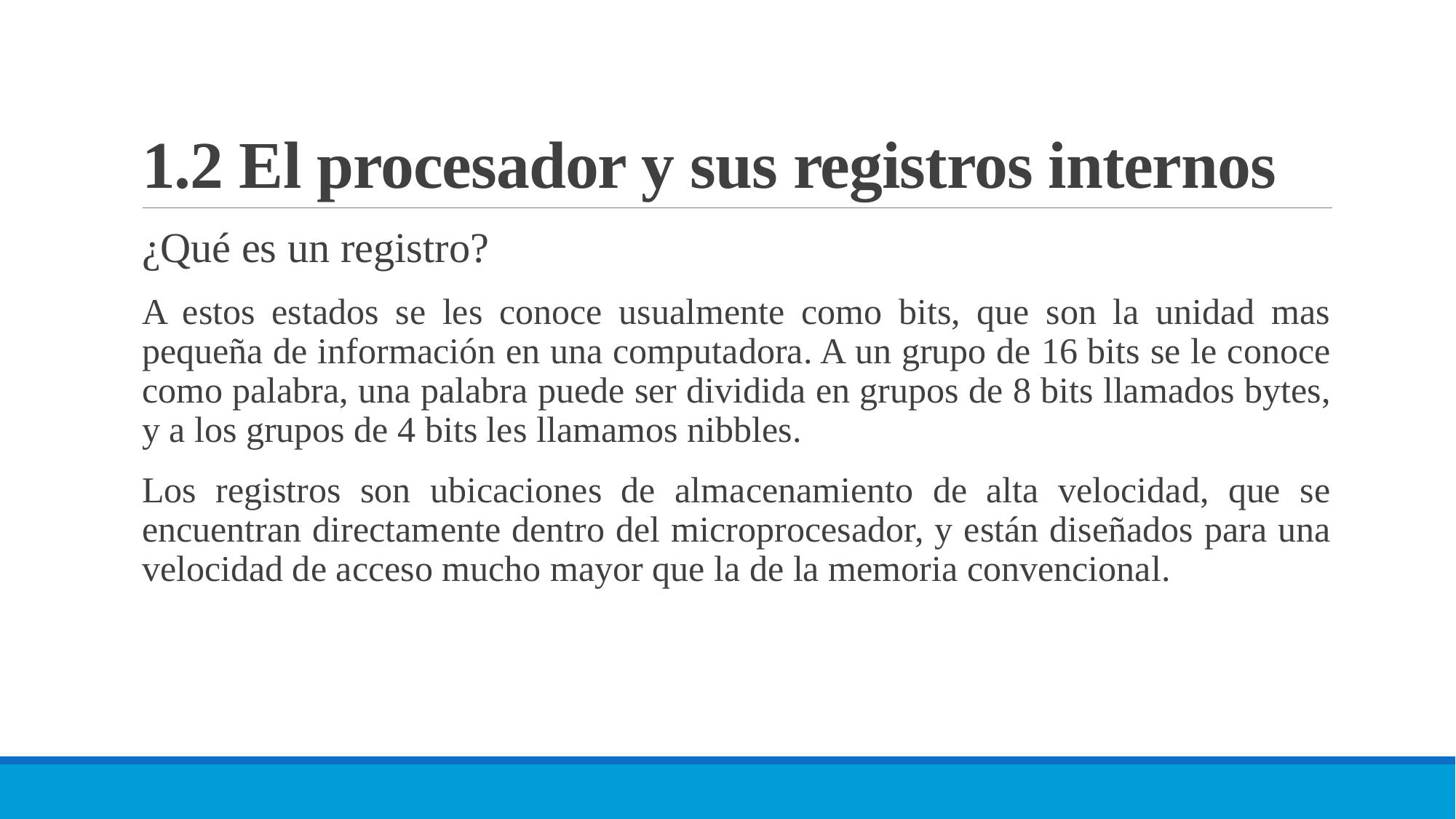

# 1.2 El procesador y sus registros internos
¿Qué es un registro?
A estos estados se les conoce usualmente como bits, que son la unidad mas pequeña de información en una computadora. A un grupo de 16 bits se le conoce como palabra, una palabra puede ser dividida en grupos de 8 bits llamados bytes, y a los grupos de 4 bits les llamamos nibbles.
Los registros son ubicaciones de almacenamiento de alta velocidad, que se encuentran directamente dentro del microprocesador, y están diseñados para una velocidad de acceso mucho mayor que la de la memoria convencional.